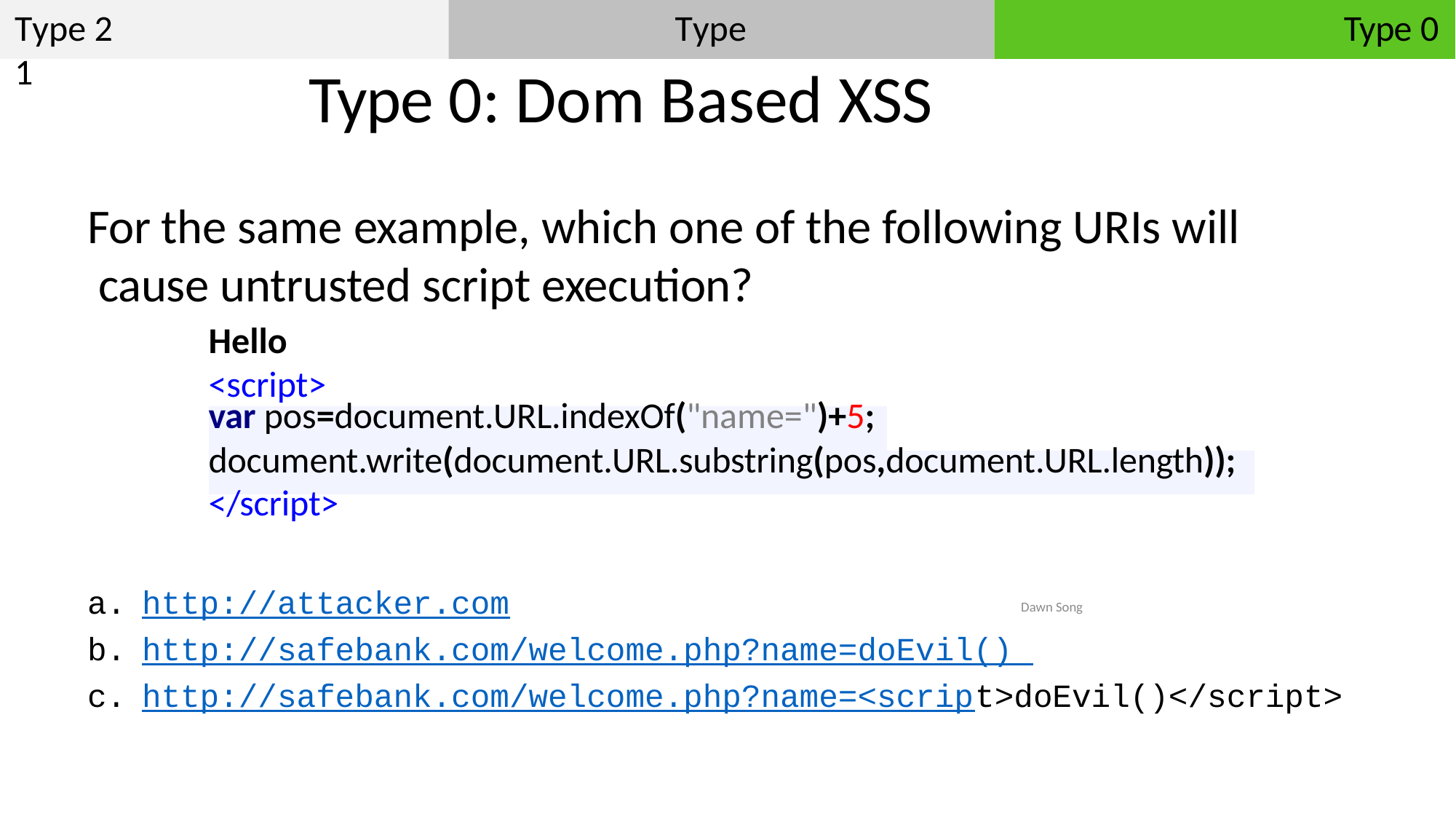

Type 0
Type 2	Type 1
# Type 0: Dom Based XSS
For the same example, which one of the following URIs will  cause untrusted script execution?
Hello
<script>
| var pos=document.URL.indexOf("name=")+5; |  |  |
| --- | --- | --- |
| document.write(document.URL.substring(pos,document.URL.length)); |  |  |
| </script> |  |  |
http://attacker.com
http://safebank.com/welcome.php?name=doEvil()  http://safebank.com/welcome.php?name=<script>doEvil()</script>
a.
b.
c.
Dawn Song